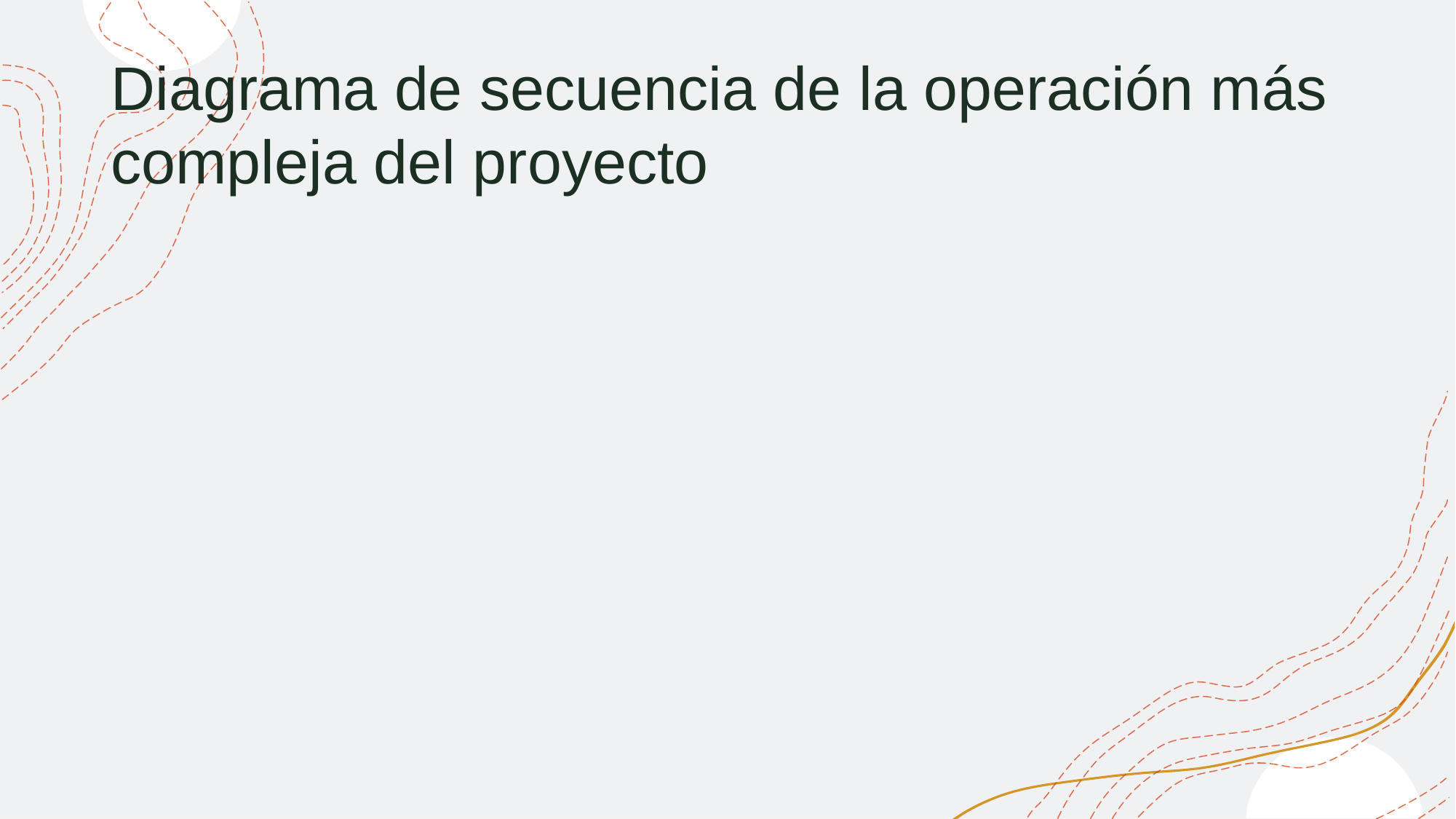

# Diagrama de secuencia de la operación más compleja del proyecto